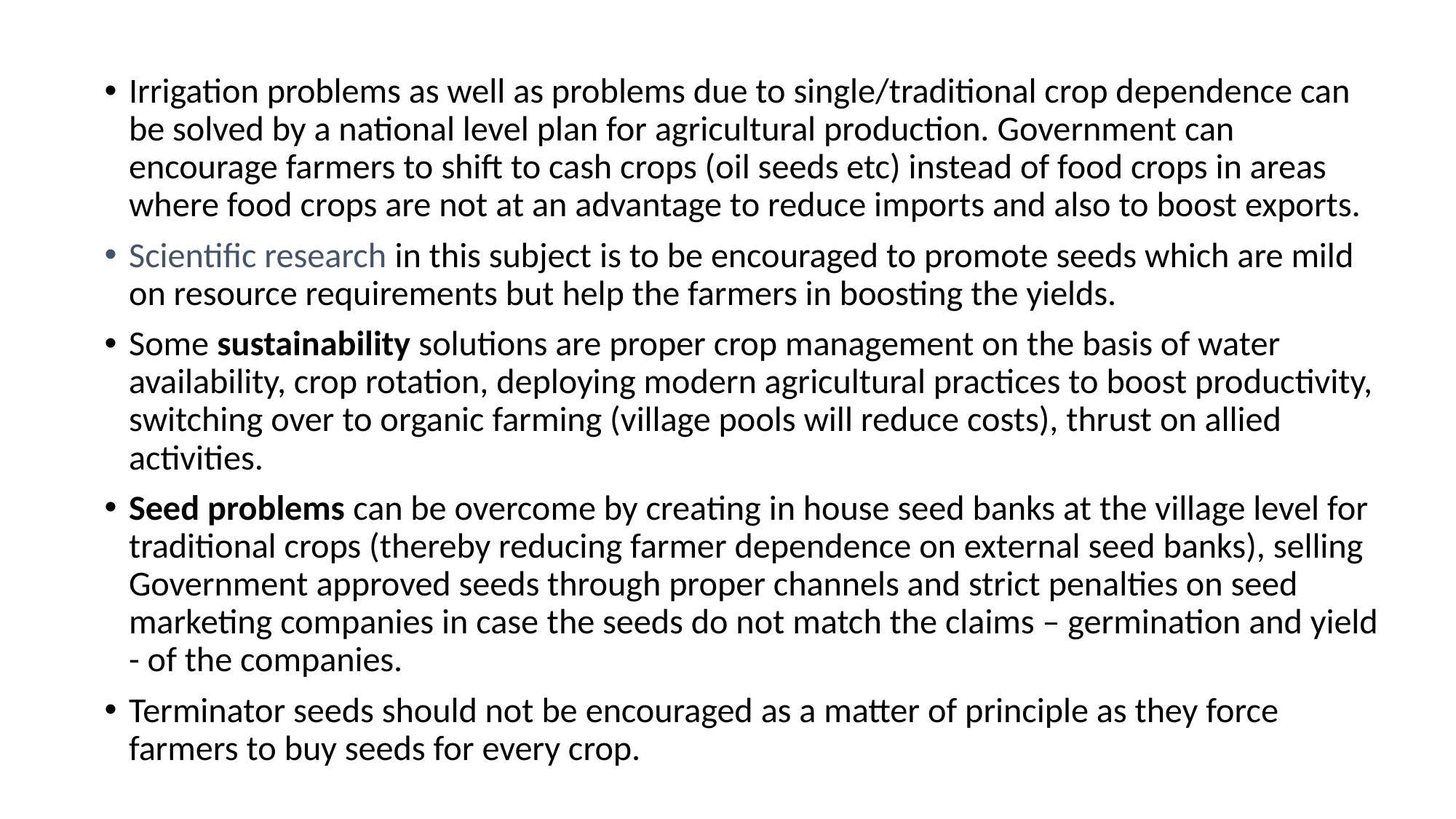

Irrigation problems as well as problems due to single/traditional crop dependence can be solved by a national level plan for agricultural production. Government can encourage farmers to shift to cash crops (oil seeds etc) instead of food crops in areas where food crops are not at an advantage to reduce imports and also to boost exports.
Scientific research in this subject is to be encouraged to promote seeds which are mild on resource requirements but help the farmers in boosting the yields.
Some sustainability solutions are proper crop management on the basis of water availability, crop rotation, deploying modern agricultural practices to boost productivity, switching over to organic farming (village pools will reduce costs), thrust on allied activities.
Seed problems can be overcome by creating in house seed banks at the village level for traditional crops (thereby reducing farmer dependence on external seed banks), selling Government approved seeds through proper channels and strict penalties on seed marketing companies in case the seeds do not match the claims – germination and yield - of the companies.
Terminator seeds should not be encouraged as a matter of principle as they force farmers to buy seeds for every crop.